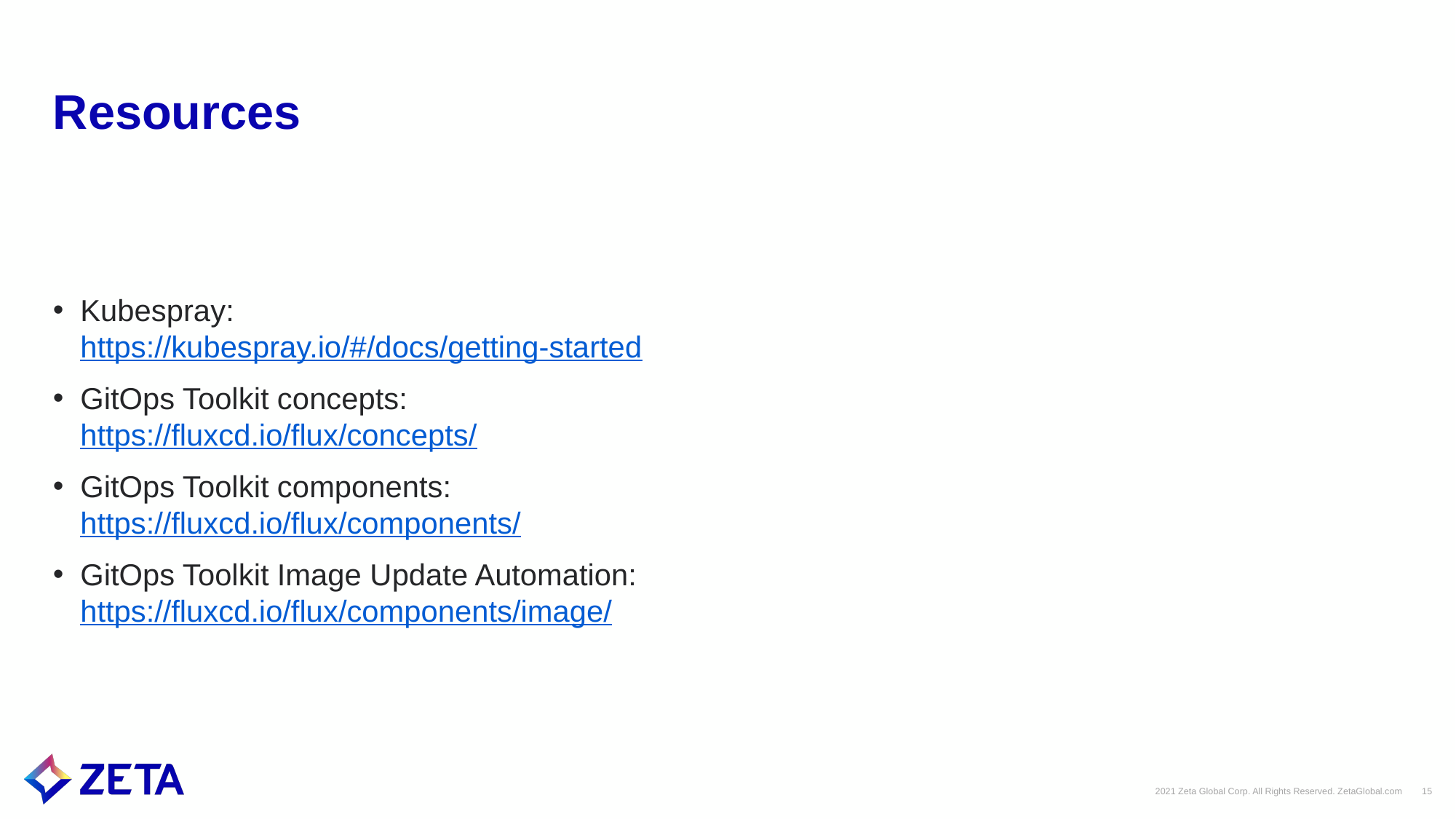

# Resources

Kubespray: https://kubespray.io/#/docs/getting-started
GitOps Toolkit concepts: https://fluxcd.io/flux/concepts/
GitOps Toolkit components: https://fluxcd.io/flux/components/
GitOps Toolkit Image Update Automation: https://fluxcd.io/flux/components/image/